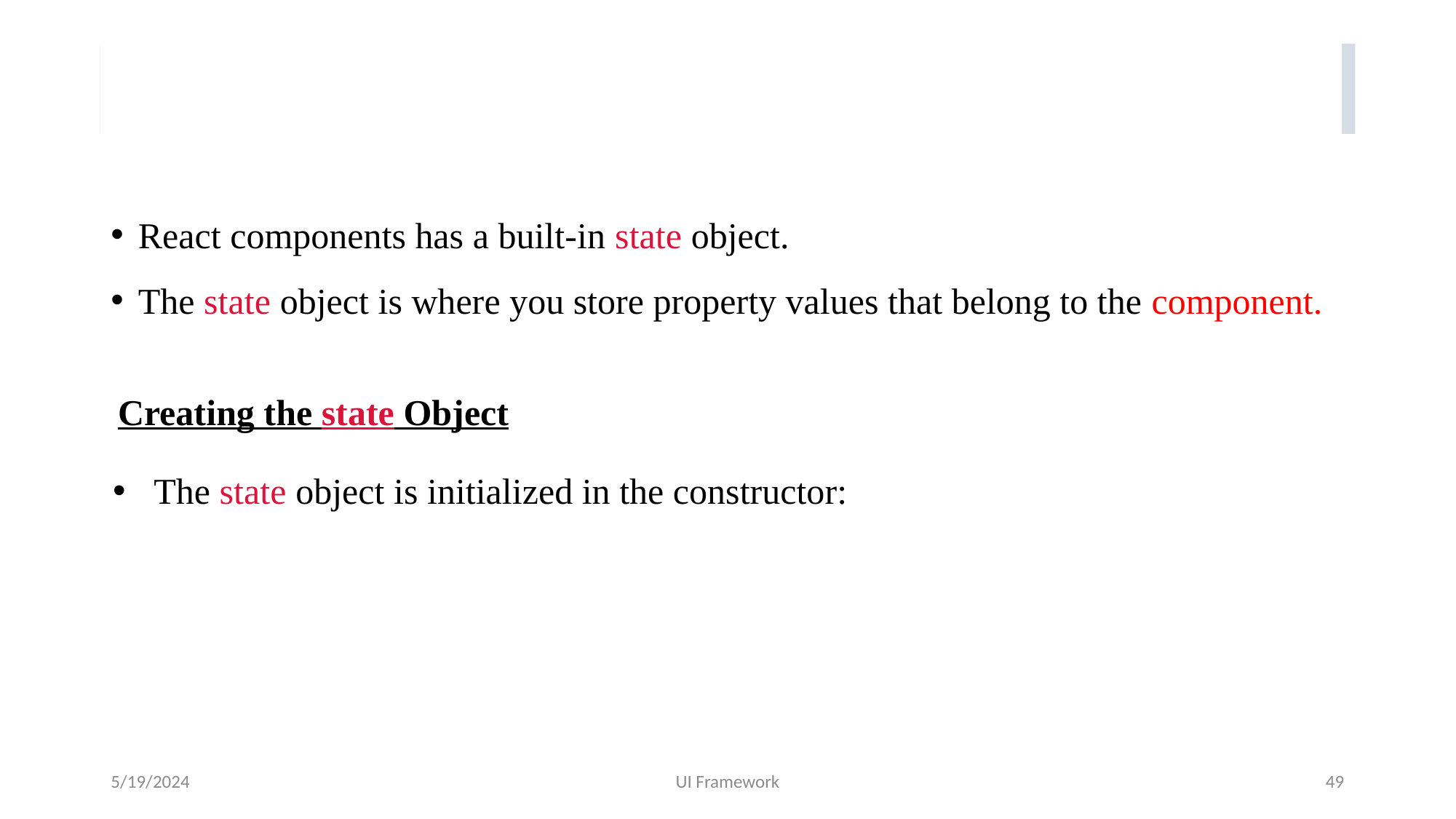

# React State
React components has a built-in state object.
The state object is where you store property values that belong to the component.
Creating the state Object

The state object is initialized in the constructor:
5/19/2024
UI Framework
49